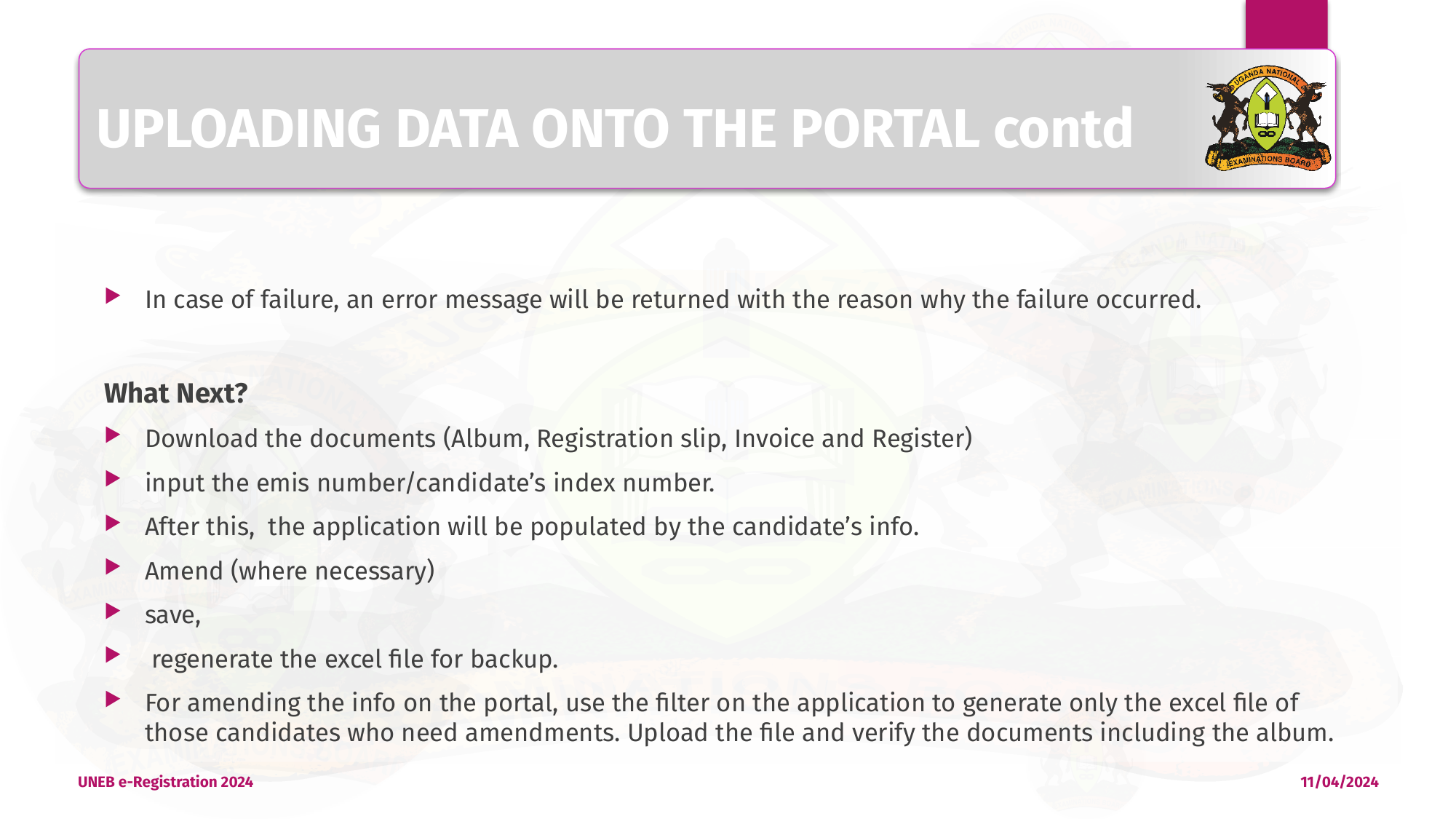

# UPLOADING DATA ONTO THE PORTAL contd
In case of failure, an error message will be returned with the reason why the failure occurred.

What Next?
Download the documents (Album, Registration slip, Invoice and Register)
input the emis number/candidate’s index number.
After this,  the application will be populated by the candidate’s info.
Amend (where necessary)
save,
 regenerate the excel file for backup.
For amending the info on the portal, use the filter on the application to generate only the excel file of those candidates who need amendments. Upload the file and verify the documents including the album.
UNEB e-Registration 2024
11/04/2024